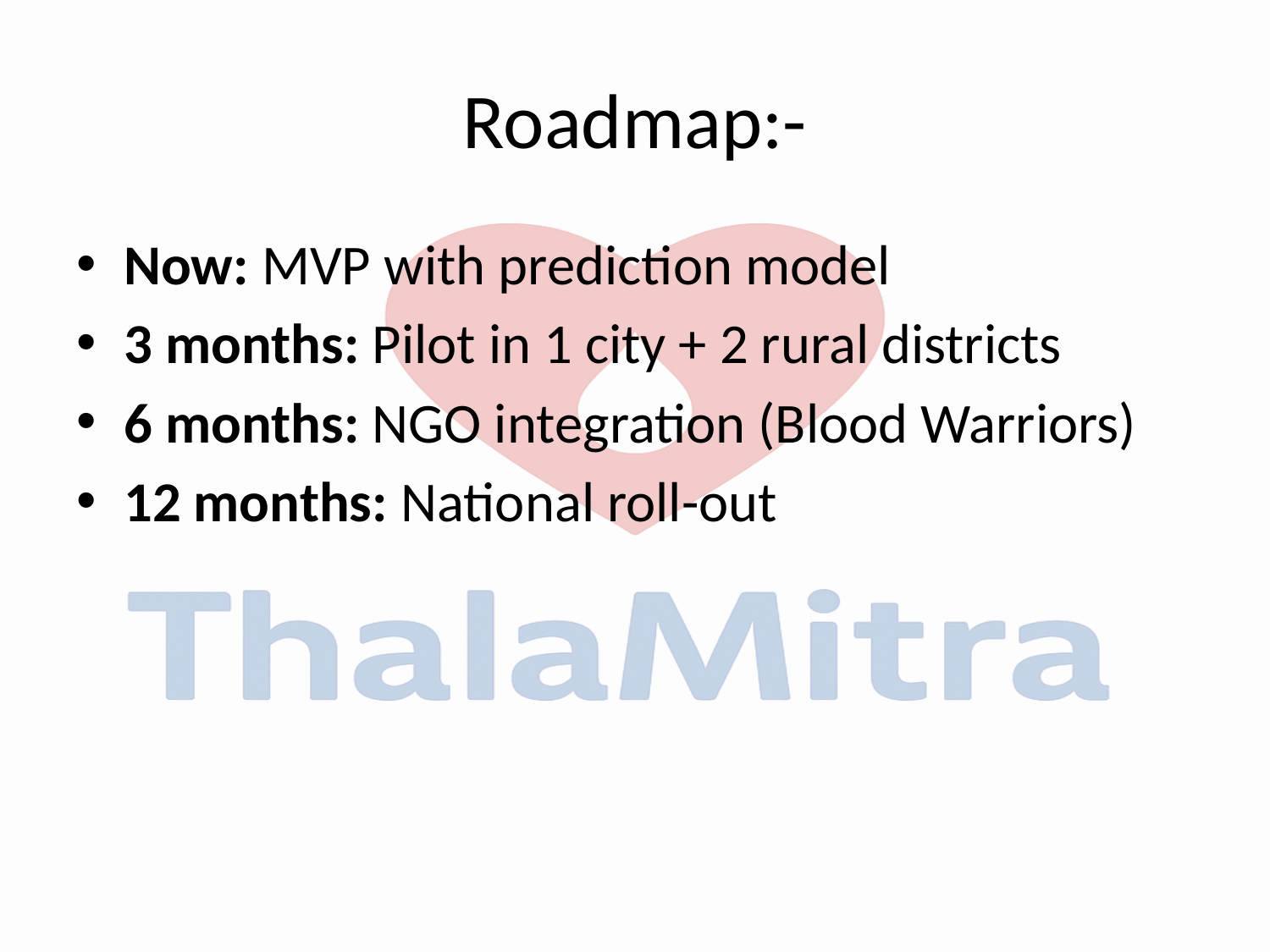

# Roadmap:-
Now: MVP with prediction model
3 months: Pilot in 1 city + 2 rural districts
6 months: NGO integration (Blood Warriors)
12 months: National roll-out